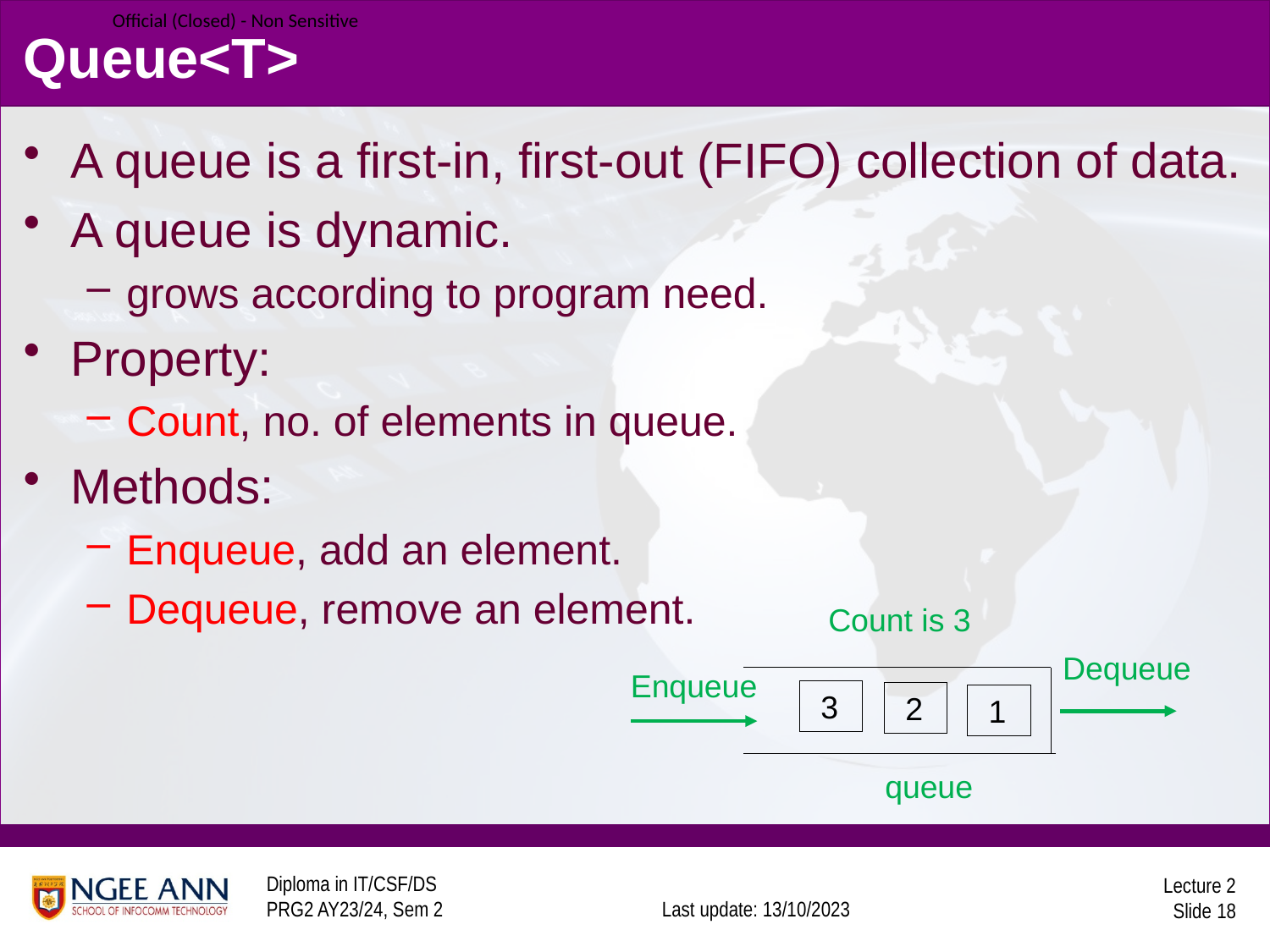

# Queue<T>
A queue is a first-in, first-out (FIFO) collection of data.
A queue is dynamic.
grows according to program need.
Property:
Count, no. of elements in queue.
Methods:
Enqueue, add an element.
Dequeue, remove an element.
Count is 3
Dequeue
Enqueue
 3
 2
 1
queue